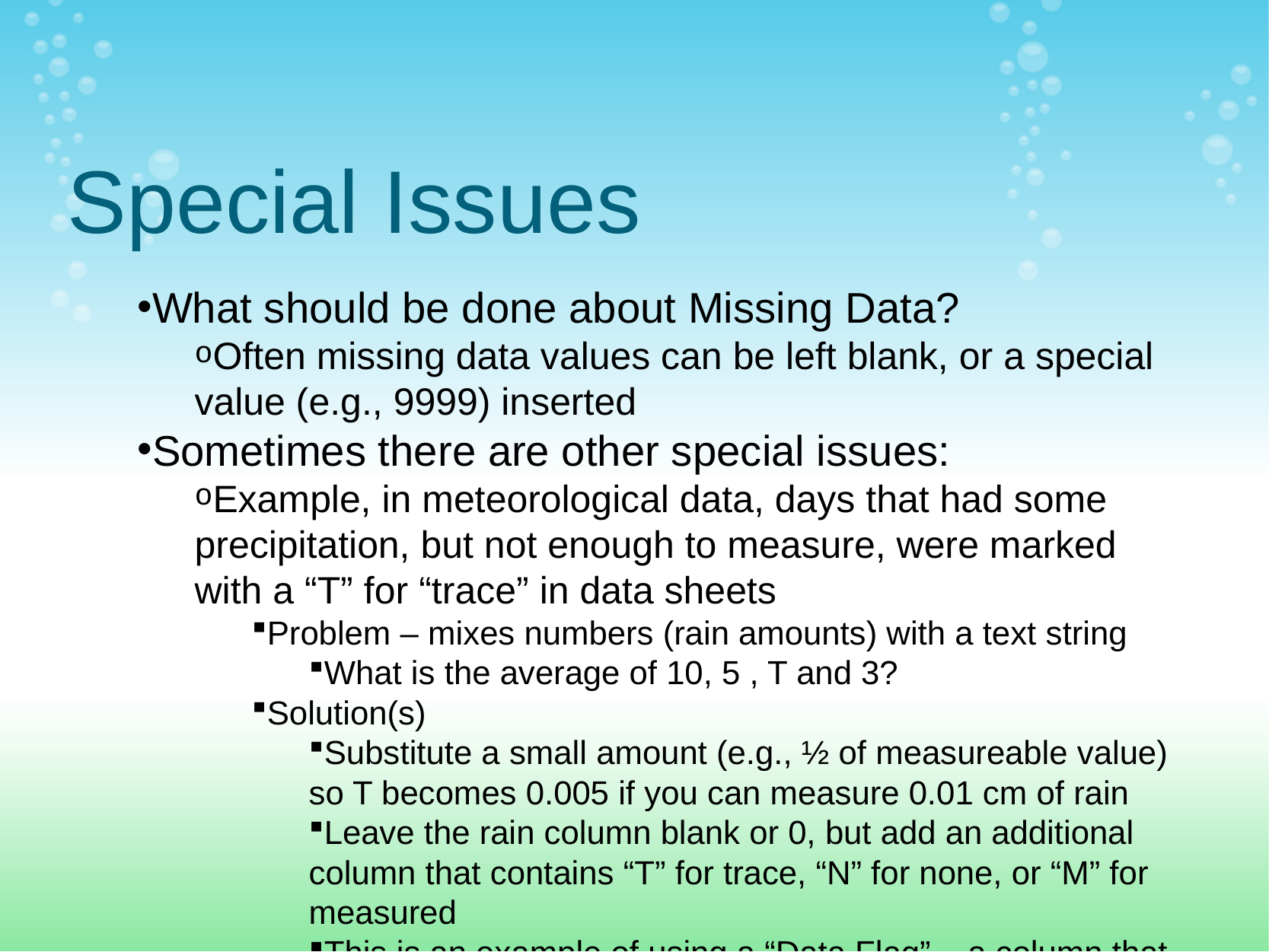

# Special Issues
What should be done about Missing Data?
Often missing data values can be left blank, or a special value (e.g., 9999) inserted
Sometimes there are other special issues:
Example, in meteorological data, days that had some precipitation, but not enough to measure, were marked with a “T” for “trace” in data sheets
Problem – mixes numbers (rain amounts) with a text string
What is the average of 10, 5 , T and 3?
Solution(s)
Substitute a small amount (e.g., ½ of measureable value) so T becomes 0.005 if you can measure 0.01 cm of rain
Leave the rain column blank or 0, but add an additional column that contains “T” for trace, “N” for none, or “M” for measured
This is an example of using a “Data Flag” – a column that helps describe or qualify the data in another column